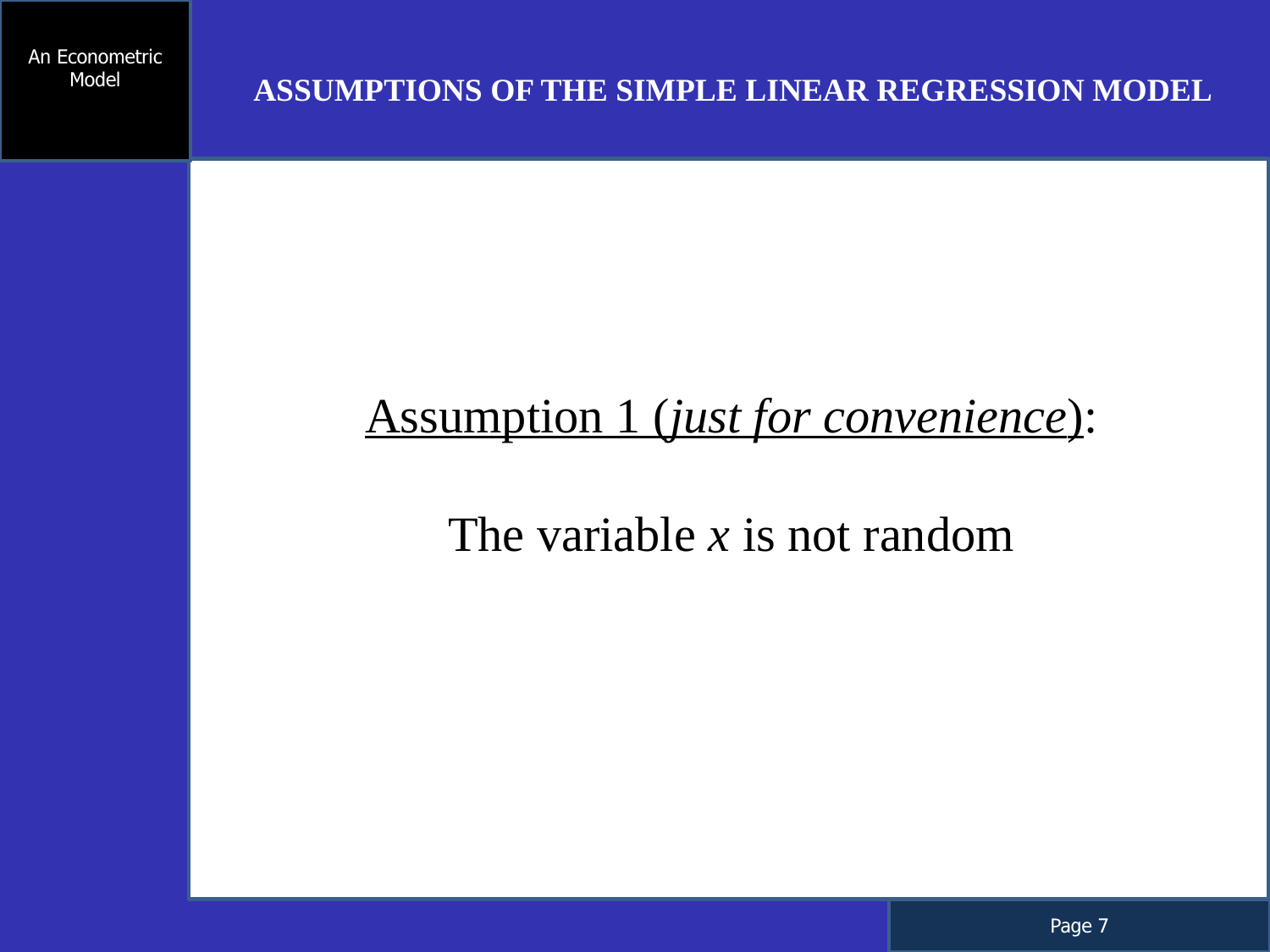

An Econometric Model
ASSUMPTIONS OF THE SIMPLE LINEAR REGRESSION MODEL
Assumption 1 (just for convenience):

The variable x is not random